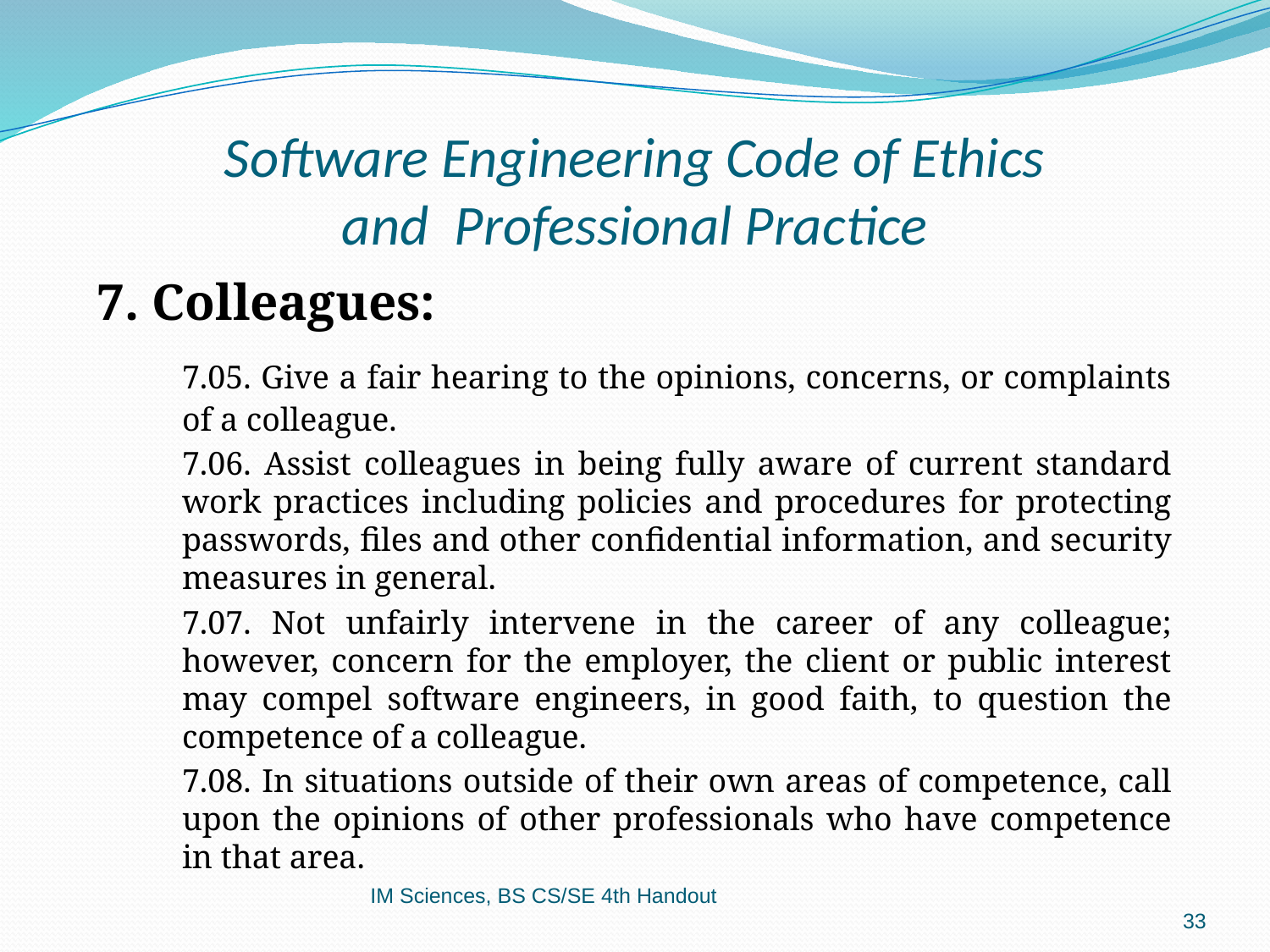

# Software Engineering Code of Ethics and  Professional Practice
7. Colleagues:
	7.05. Give a fair hearing to the opinions, concerns, or complaints of a colleague.
	7.06. Assist colleagues in being fully aware of current standard work practices including policies and procedures for protecting passwords, files and other confidential information, and security measures in general.
	7.07. Not unfairly intervene in the career of any colleague; however, concern for the employer, the client or public interest may compel software engineers, in good faith, to question the competence of a colleague.
	7.08. In situations outside of their own areas of competence, call upon the opinions of other professionals who have competence in that area.
IM Sciences, BS CS/SE 4th Handout
33